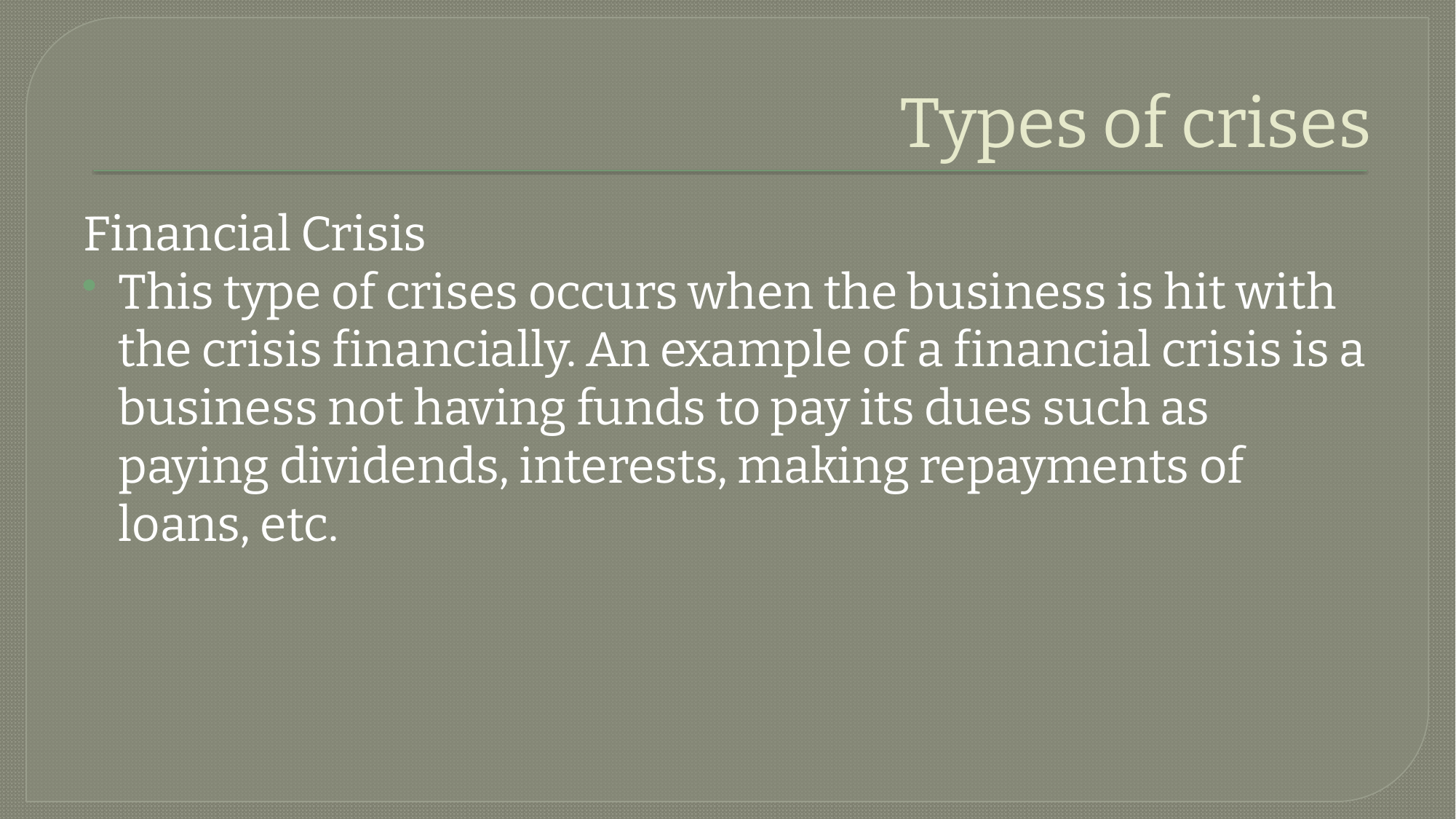

# Types of crises
Financial Crisis
This type of crises occurs when the business is hit with the crisis financially. An example of a financial crisis is a business not having funds to pay its dues such as paying dividends, interests, making repayments of loans, etc.